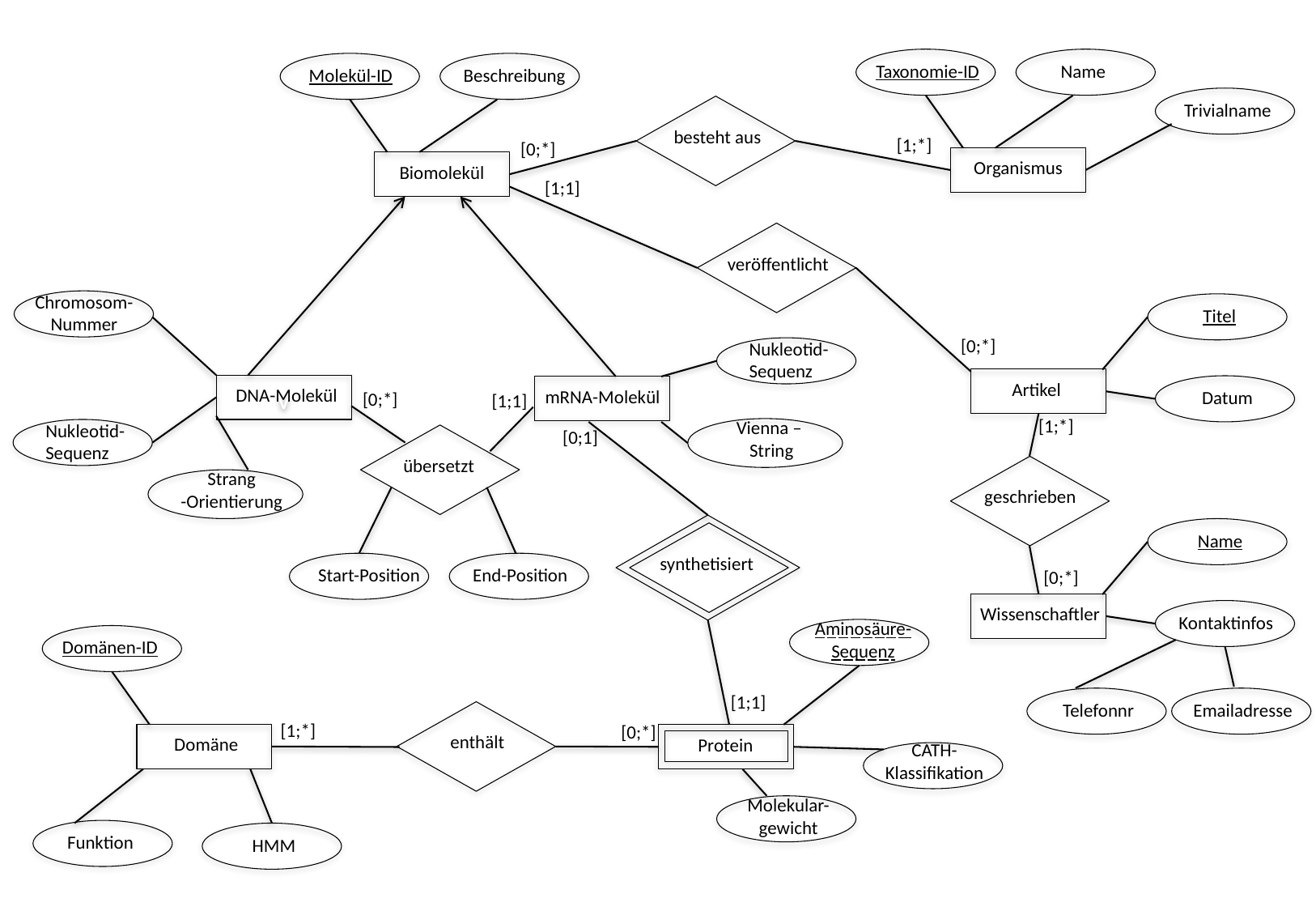

Taxonomie-ID
Name
Molekül-ID
Beschreibung

Trivialname

besteht aus

[1;*]
[0;*]

Organismus

Biomolekül
[1;1]

veröffentlicht

Chromosom-
Nummer

Titel
[0;*]
Nukleotid-
Sequenz

Artikel
v

DNA-Molekül

mRNA-Molekül

Datum
[0;*]
[1;1]
[1;*]
Vienna –
String
Nukleotid-
Sequenz

[0;1]

übersetzt

Strang
-Orientierung

geschrieben

Name

synthetisiert

Start-Position
End-Position
[0;*]

Wissenschaftler

Kontaktinfos
Aminosäure-
Sequenz

Domänen-ID
[1;1]

Telefonnr
Emailadresse

[1;*]
[0;*]

enthält

Domäne
Protein

CATH-
Klassifikation

Molekular-
gewicht

Funktion
HMM